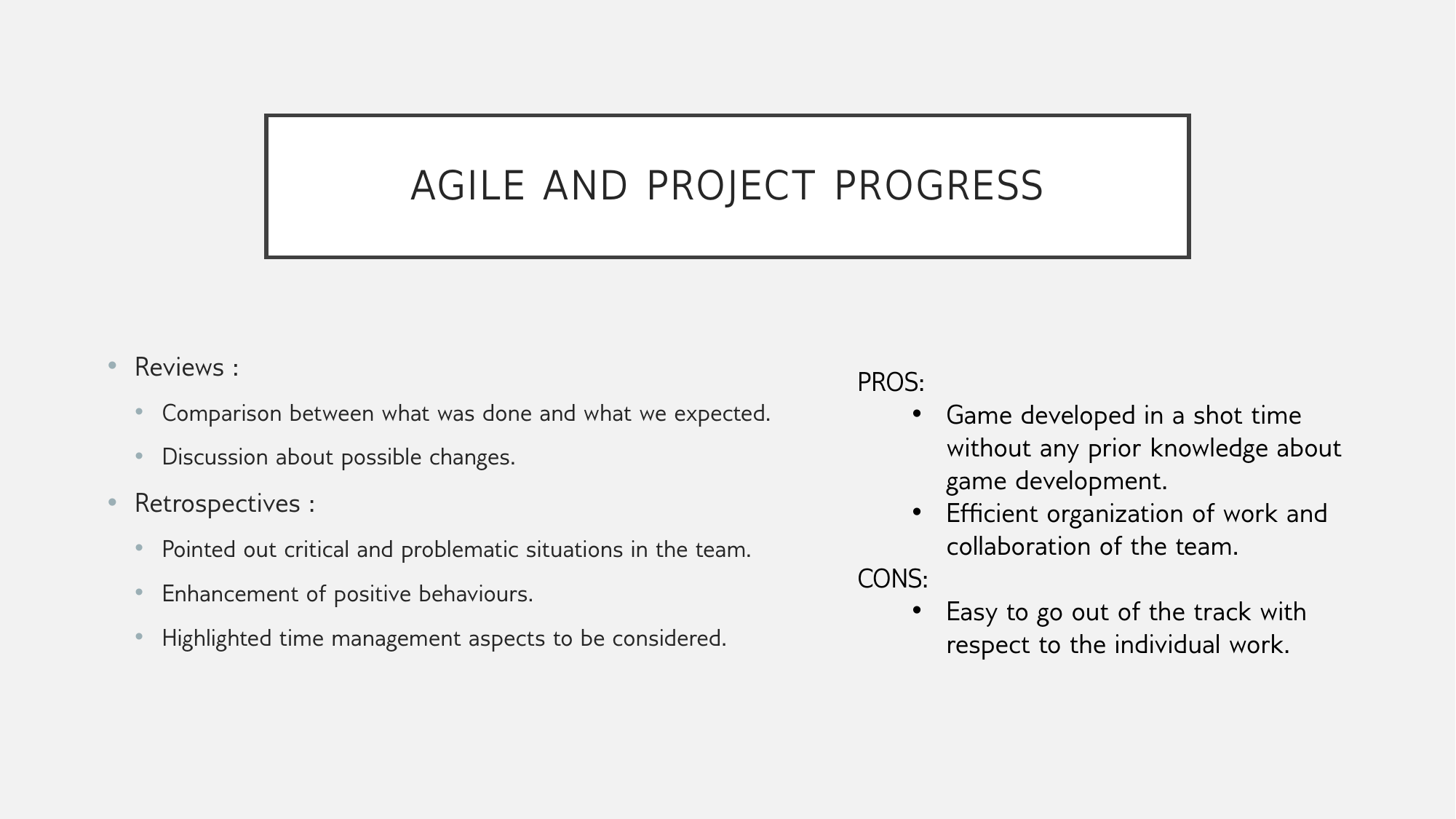

# Agile and project progress
Reviews :
Comparison between what was done and what we expected.
Discussion about possible changes.
Retrospectives :
Pointed out critical and problematic situations in the team.
Enhancement of positive behaviours.
Highlighted time management aspects to be considered.
PROS:
Game developed in a shot time without any prior knowledge about game development.
Efficient organization of work and collaboration of the team.
CONS:
Easy to go out of the track with respect to the individual work.